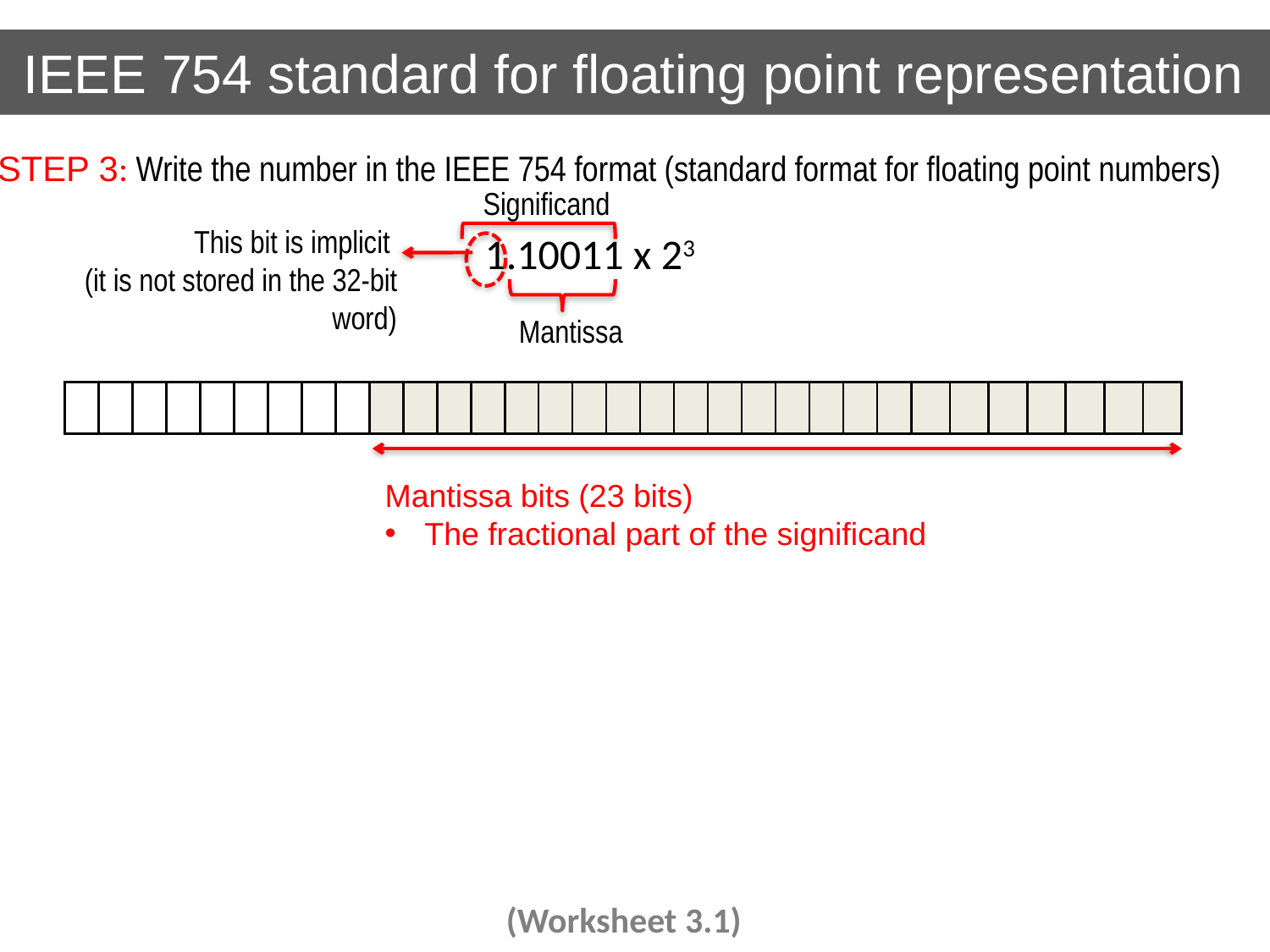

# IEEE 754 standard for floating point representation
STEP 3: Write the number in the IEEE 754 format (standard format for floating point numbers)

Significand
This bit is implicit
(it is not stored in the 32-bit word)
1.10011 x 23

Mantissa
|  |  |  |  |  |  |  |  |  |  |  |  |  |  |  |  |  |  |  |  |  |  |  |  |  |
| --- | --- | --- | --- | --- | --- | --- | --- | --- | --- | --- | --- | --- | --- | --- | --- | --- | --- | --- | --- | --- | --- | --- | --- | --- |
|  |  |  |  |  |  |  |
| --- | --- | --- | --- | --- | --- | --- |
Mantissa bits (23 bits)
The fractional part of the significand
(Worksheet 3.1)